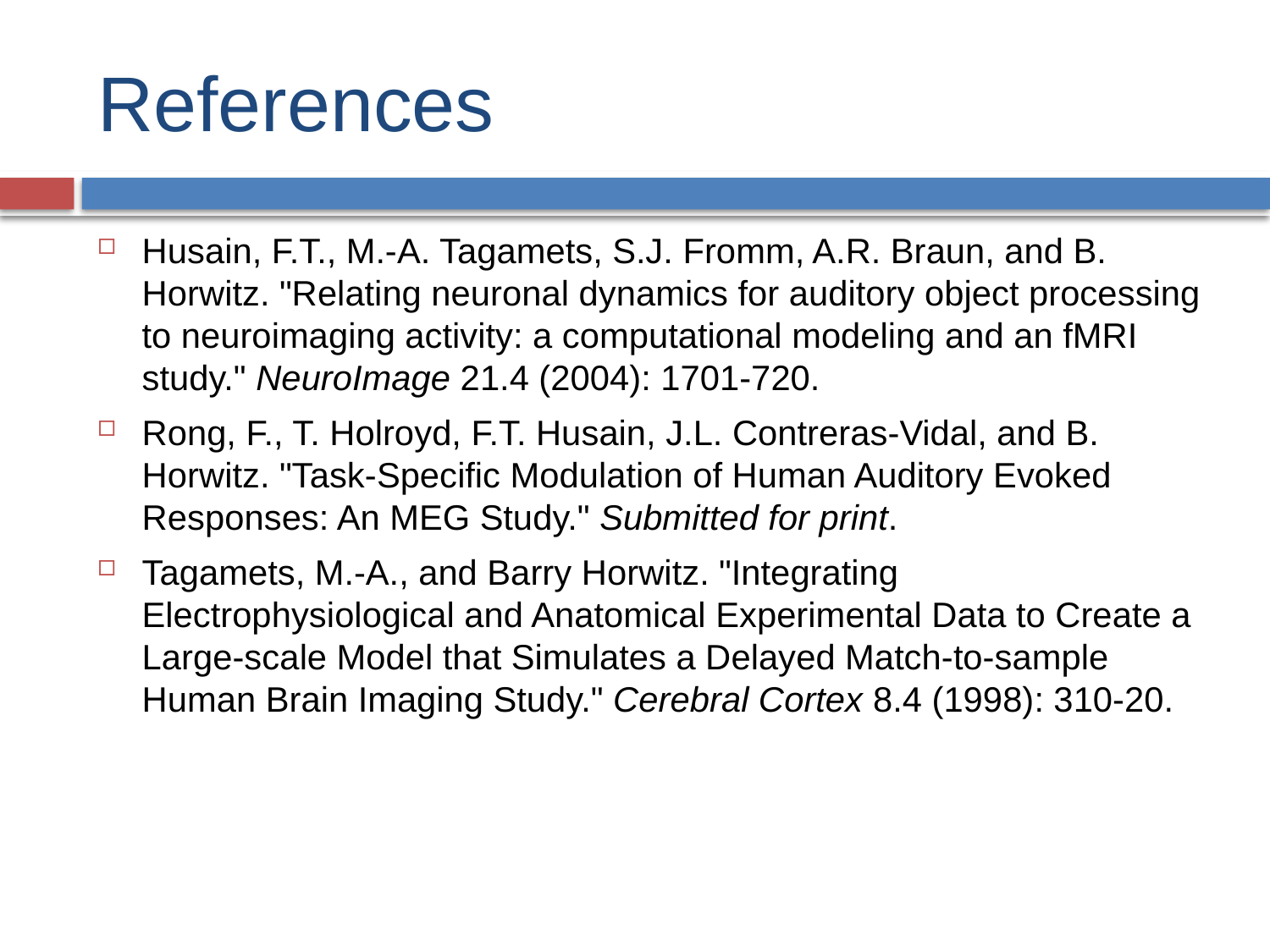

# References
Husain, F.T., M.-A. Tagamets, S.J. Fromm, A.R. Braun, and B. Horwitz. "Relating neuronal dynamics for auditory object processing to neuroimaging activity: a computational modeling and an fMRI study." NeuroImage 21.4 (2004): 1701-720.
Rong, F., T. Holroyd, F.T. Husain, J.L. Contreras-Vidal, and B. Horwitz. "Task-Specific Modulation of Human Auditory Evoked Responses: An MEG Study." Submitted for print.
Tagamets, M.-A., and Barry Horwitz. "Integrating Electrophysiological and Anatomical Experimental Data to Create a Large-scale Model that Simulates a Delayed Match-to-sample Human Brain Imaging Study." Cerebral Cortex 8.4 (1998): 310-20.